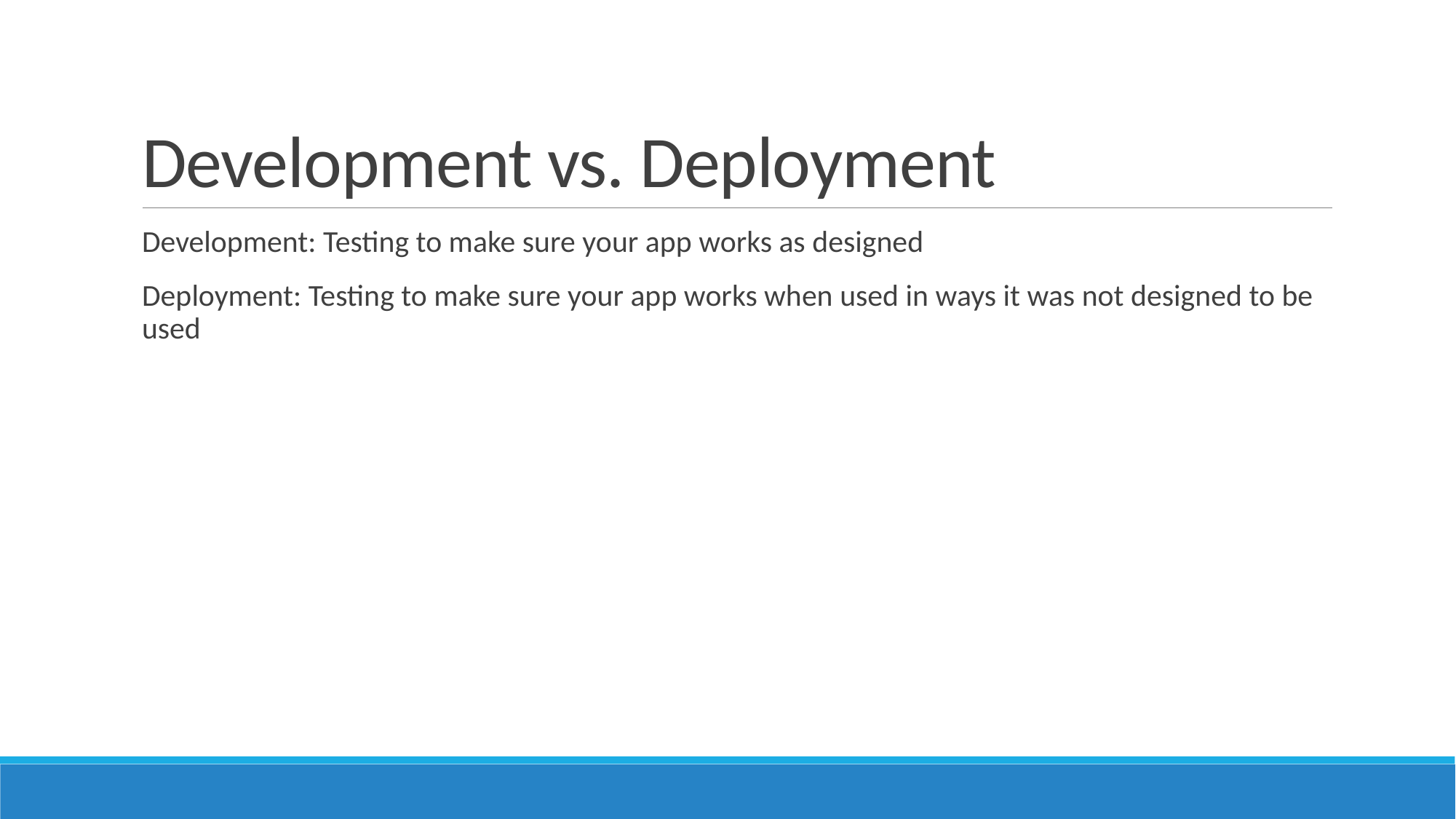

# Development vs. Deployment
Development: Testing to make sure your app works as designed
Deployment: Testing to make sure your app works when used in ways it was not designed to be used